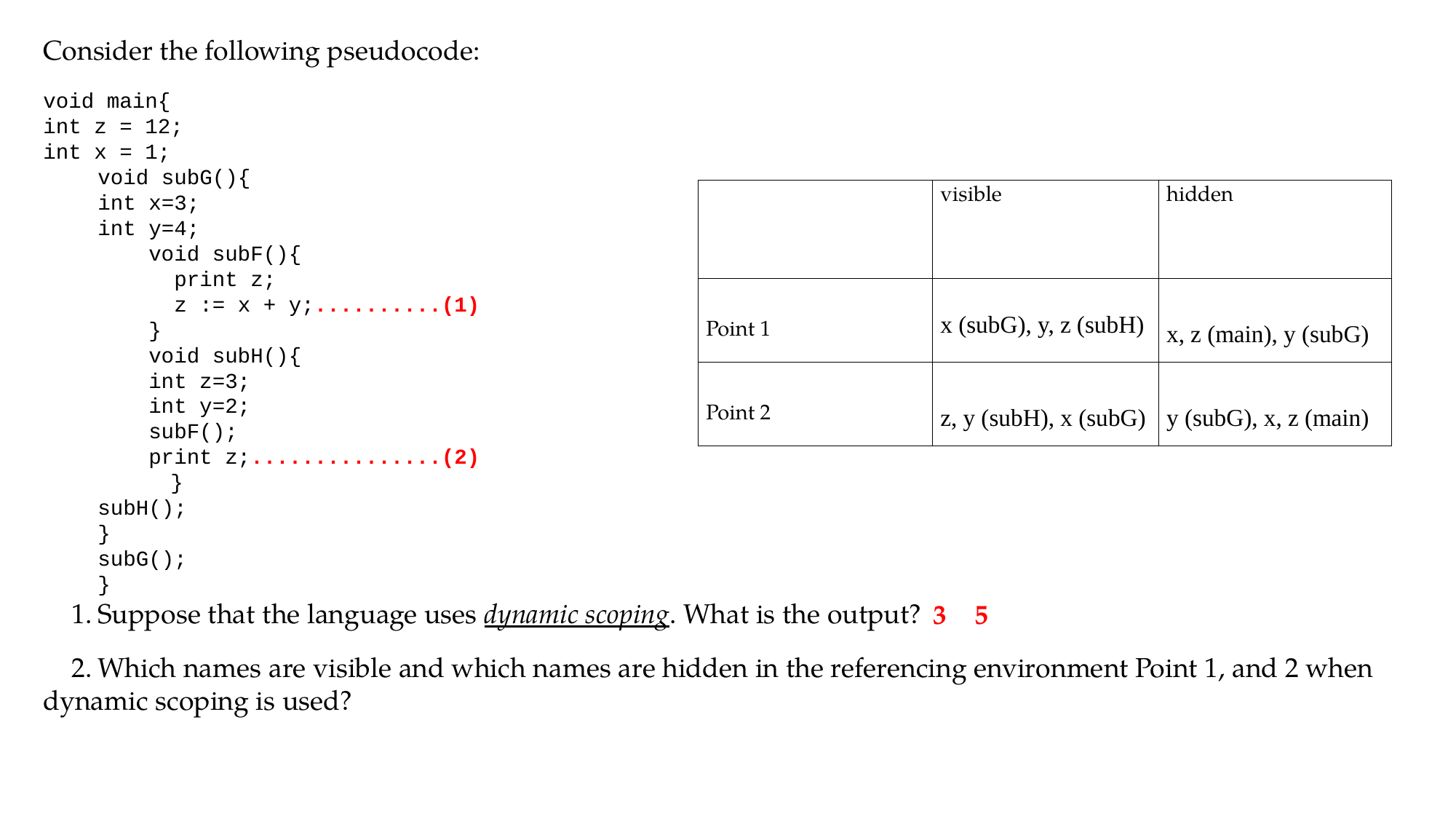

Consider the following pseudocode:
void main{
int z = 12;
int x = 1;
void subG(){
int x=3;
int y=4;
    void subF(){
      print z;
      z := x + y;..........(1)
    }
    void subH(){
    int z=3;
    int y=2;
    subF();
    print z;...............(2)
          }
subH();
}
subG();
}
Suppose that the language uses dynamic scoping. What is the output?
Which names are visible and which names are hidden in the referencing environment Point 1, and 2 when dynamic scoping is used?

|  | visible | hidden |
| --- | --- | --- |
| Point 1 | x (subG), y, z (subH) | x, z (main), y (subG) |
| Point 2 | z, y (subH), x (subG) | y (subG), x, z (main) |
3    5